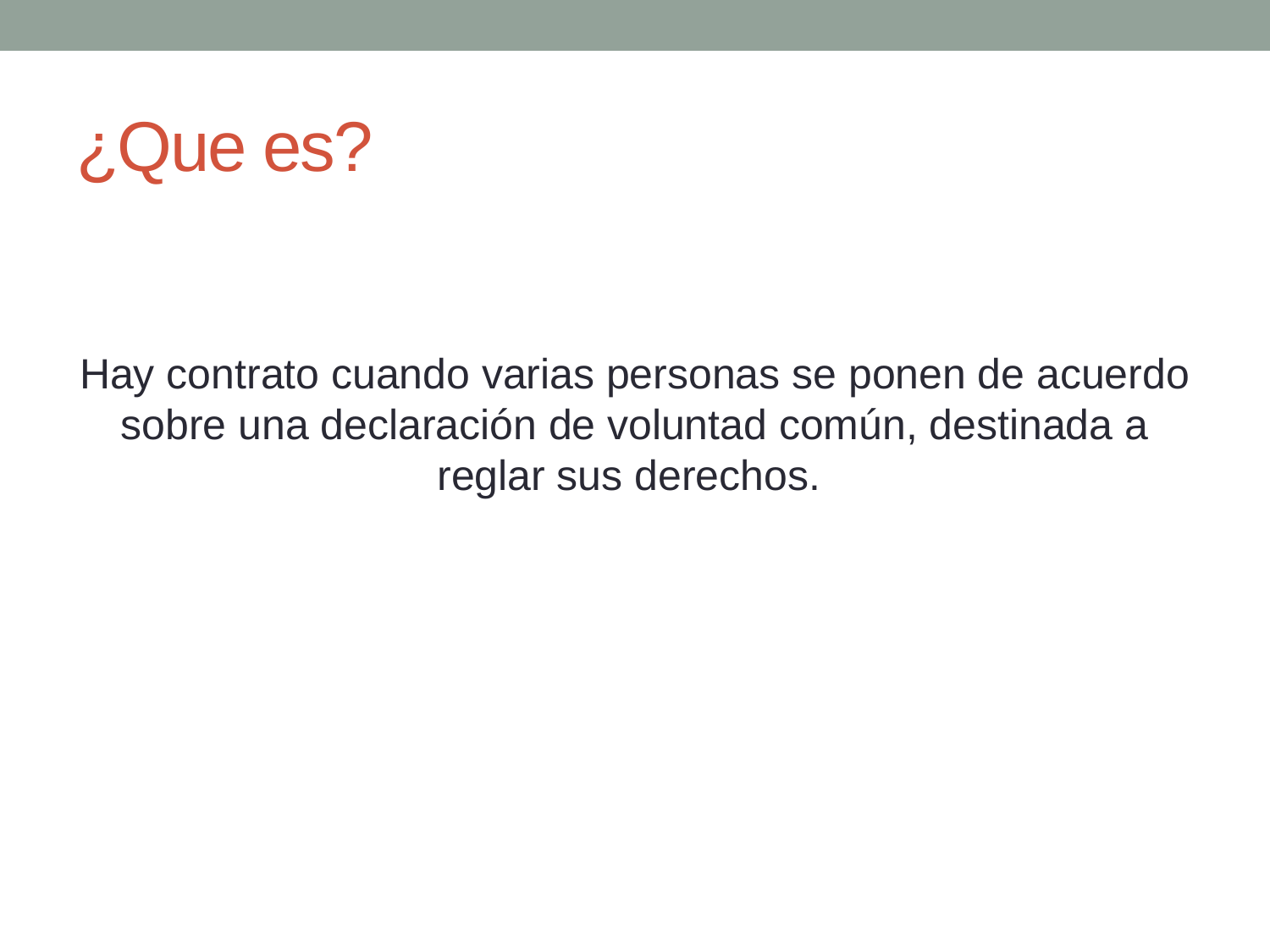

# ¿Que es?

Hay contrato cuando varias personas se ponen de acuerdo sobre una declaración de voluntad común, destinada a reglar sus derechos.